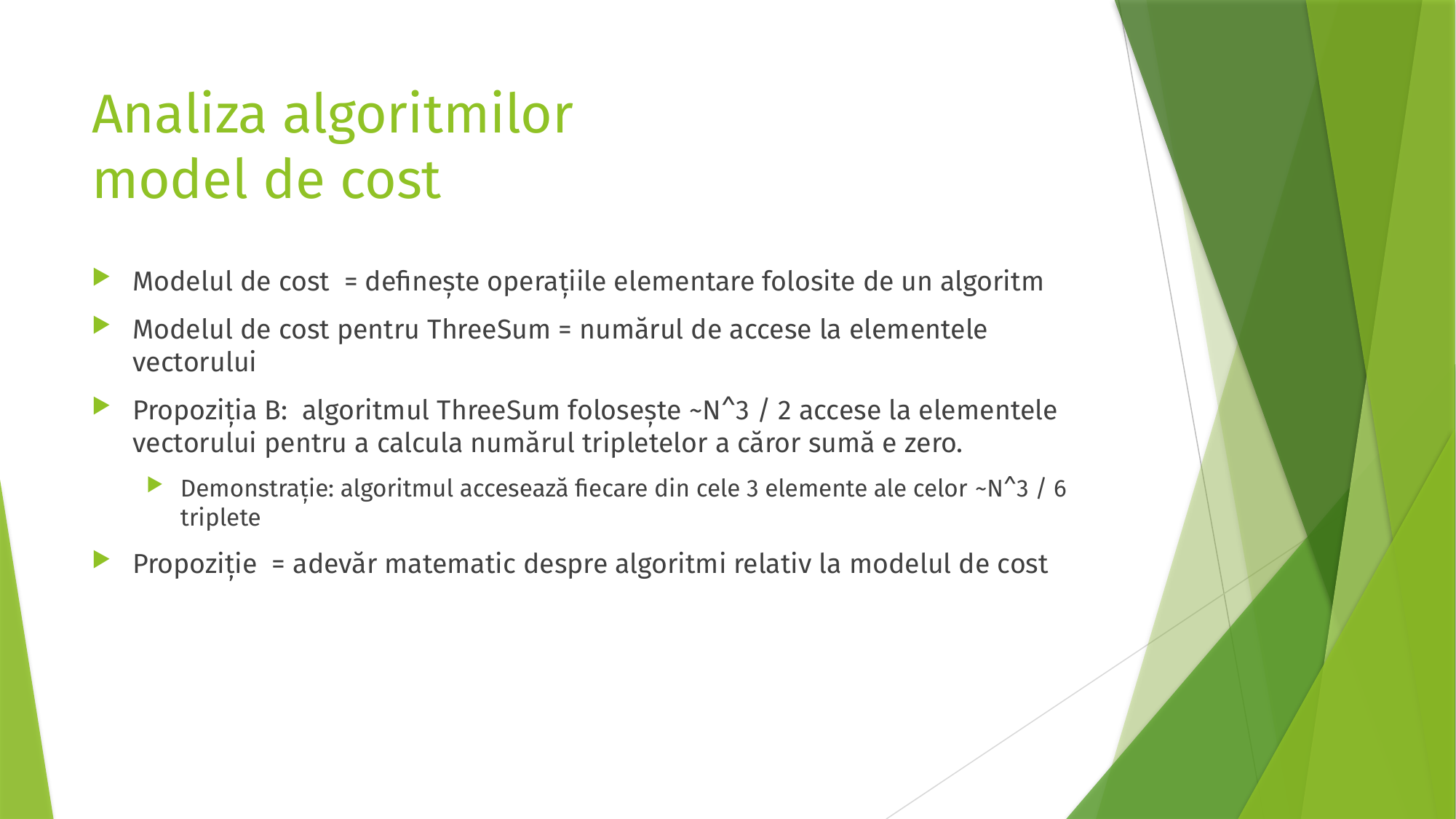

# Analiza algoritmilor model de cost
Modelul de cost  = definește operațiile elementare folosite de un algoritm
Modelul de cost pentru ThreeSum = numărul de accese la elementele vectorului
Propoziția B:  algoritmul ThreeSum folosește ~N^3 / 2 accese la elementele vectorului pentru a calcula numărul tripletelor a căror sumă e zero.
Demonstrație: algoritmul accesează fiecare din cele 3 elemente ale celor ~N^3 / 6 triplete
Propoziție  = adevăr matematic despre algoritmi relativ la modelul de cost